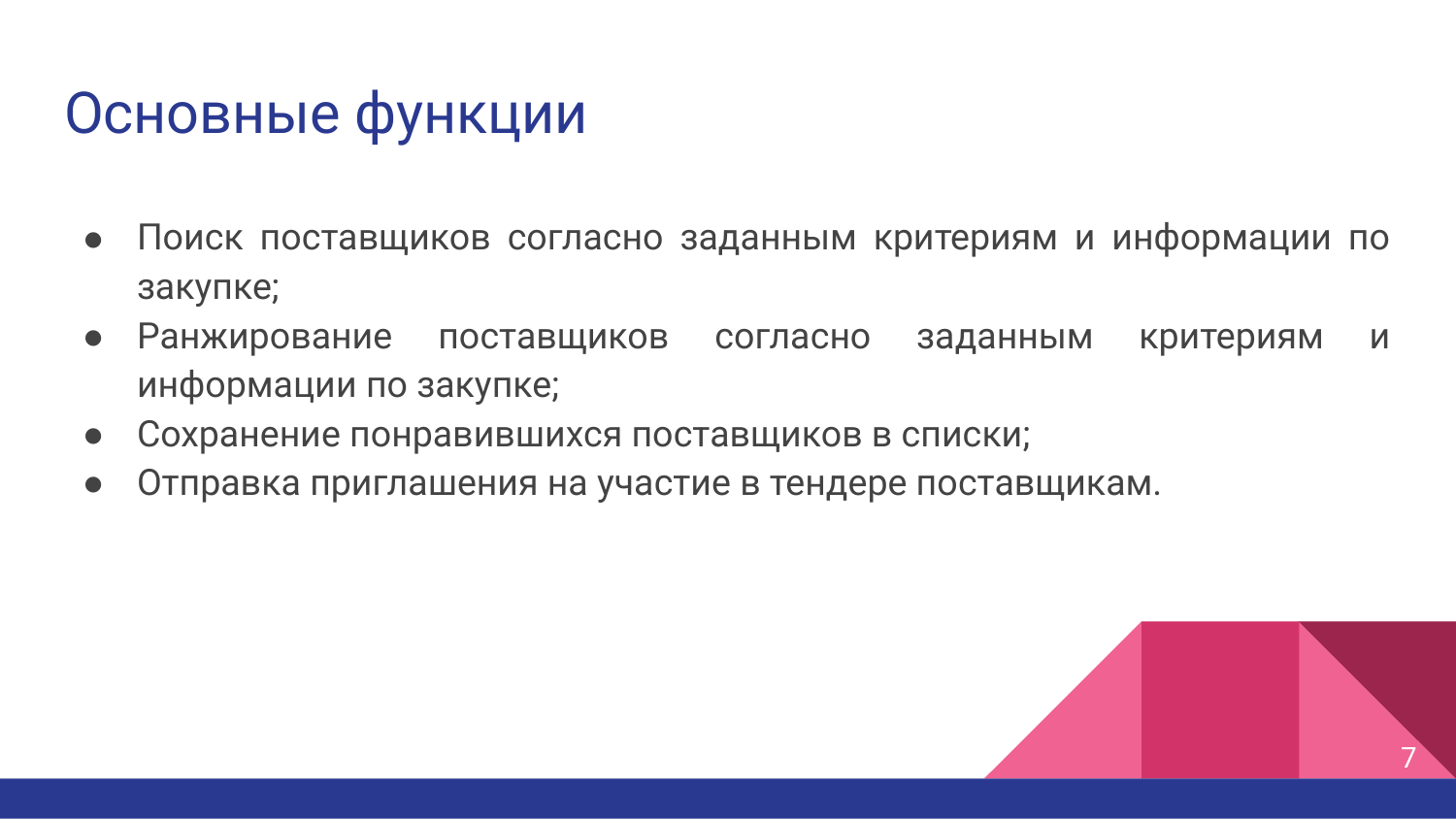

# Основные функции
Поиск поставщиков согласно заданным критериям и информации по закупке;
Ранжирование поставщиков согласно заданным критериям и информации по закупке;
Сохранение понравившихся поставщиков в списки;
Отправка приглашения на участие в тендере поставщикам.
7